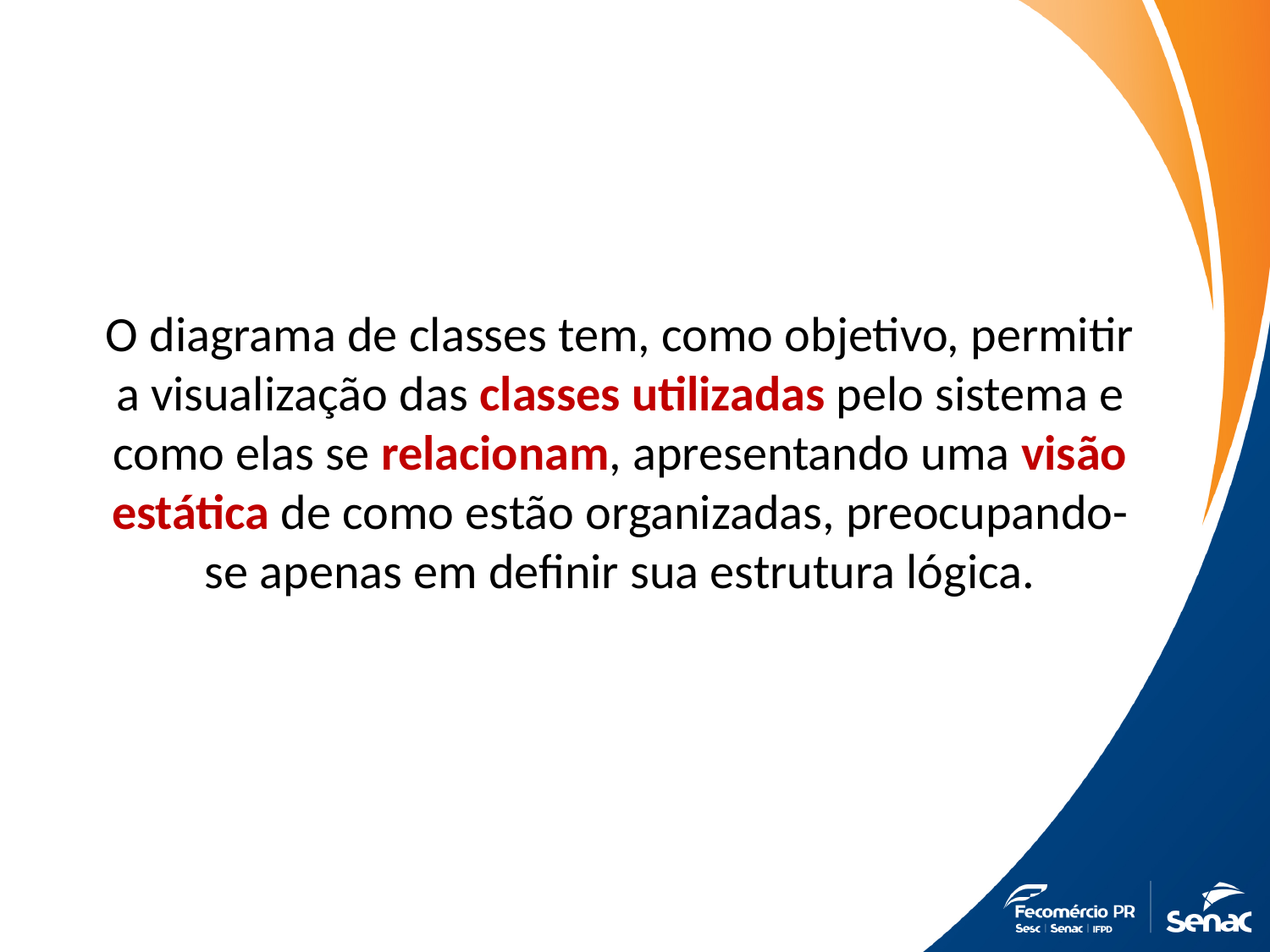

O diagrama de classes tem, como objetivo, permitir a visualização das classes utilizadas pelo sistema e como elas se relacionam, apresentando uma visão estática de como estão organizadas, preocupando-se apenas em definir sua estrutura lógica.